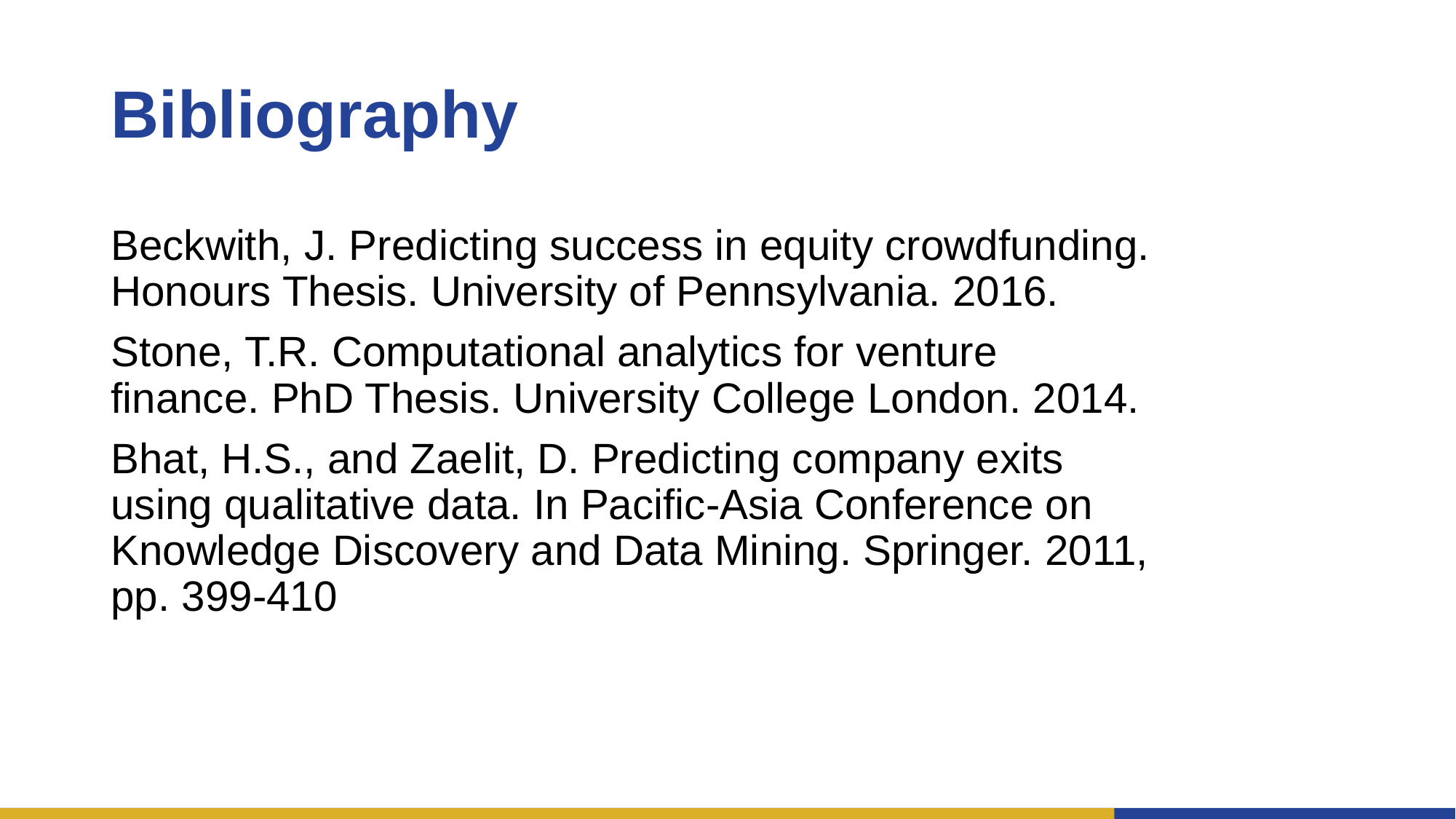

# Bibliography
Beckwith, J. Predicting success in equity crowdfunding. Honours Thesis. University of Pennsylvania. 2016.
Stone, T.R. Computational analytics for venture finance. PhD Thesis. University College London. 2014.
Bhat, H.S., and Zaelit, D. Predicting company exits using qualitative data. In Pacific-Asia Conference on Knowledge Discovery and Data Mining. Springer. 2011, pp. 399-410